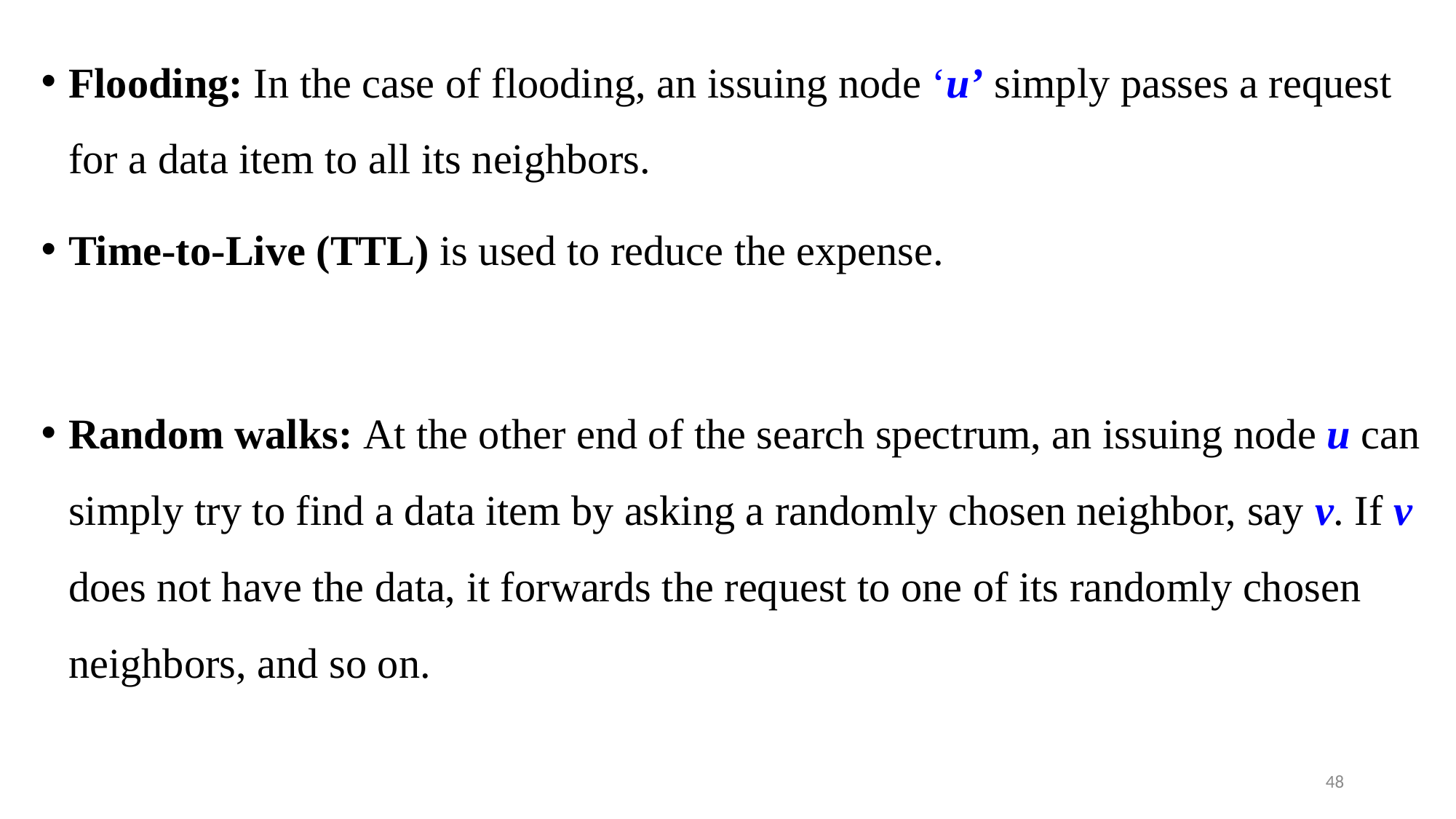

Flooding: In the case of flooding, an issuing node ‘u’ simply passes a request for a data item to all its neighbors.
Time-to-Live (TTL) is used to reduce the expense.

Random walks: At the other end of the search spectrum, an issuing node u can simply try to find a data item by asking a randomly chosen neighbor, say v. If v does not have the data, it forwards the request to one of its randomly chosen neighbors, and so on.
48